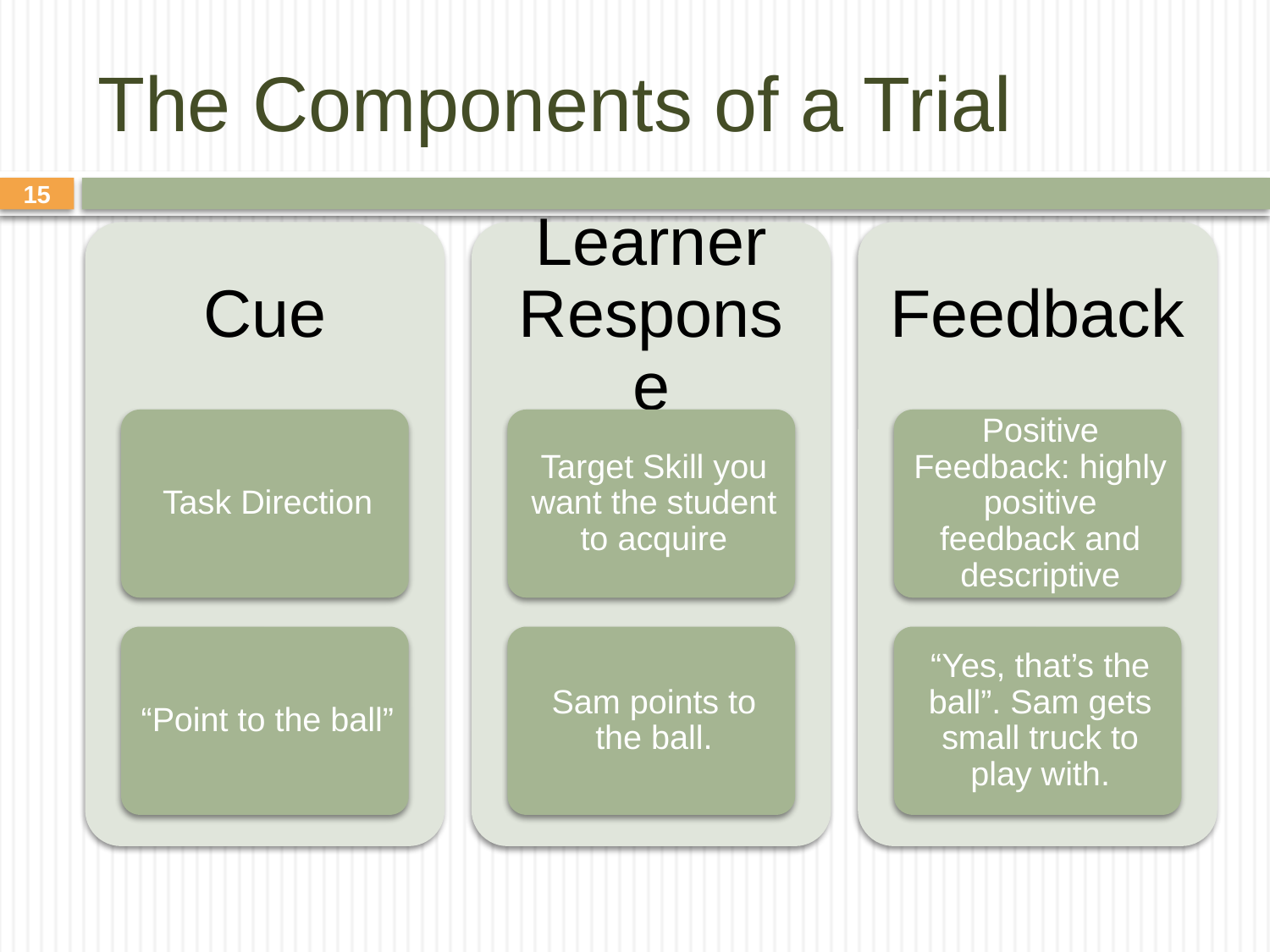

# The Components of a Trial
15
Cue
Task Direction
“Point to the ball”
Learner Response
Target Skill you want the student to acquire
Sam points to the ball.
Feedback
Positive Feedback: highly positive feedback and descriptive
“Yes, that’s the ball”. Sam gets small truck to play with.